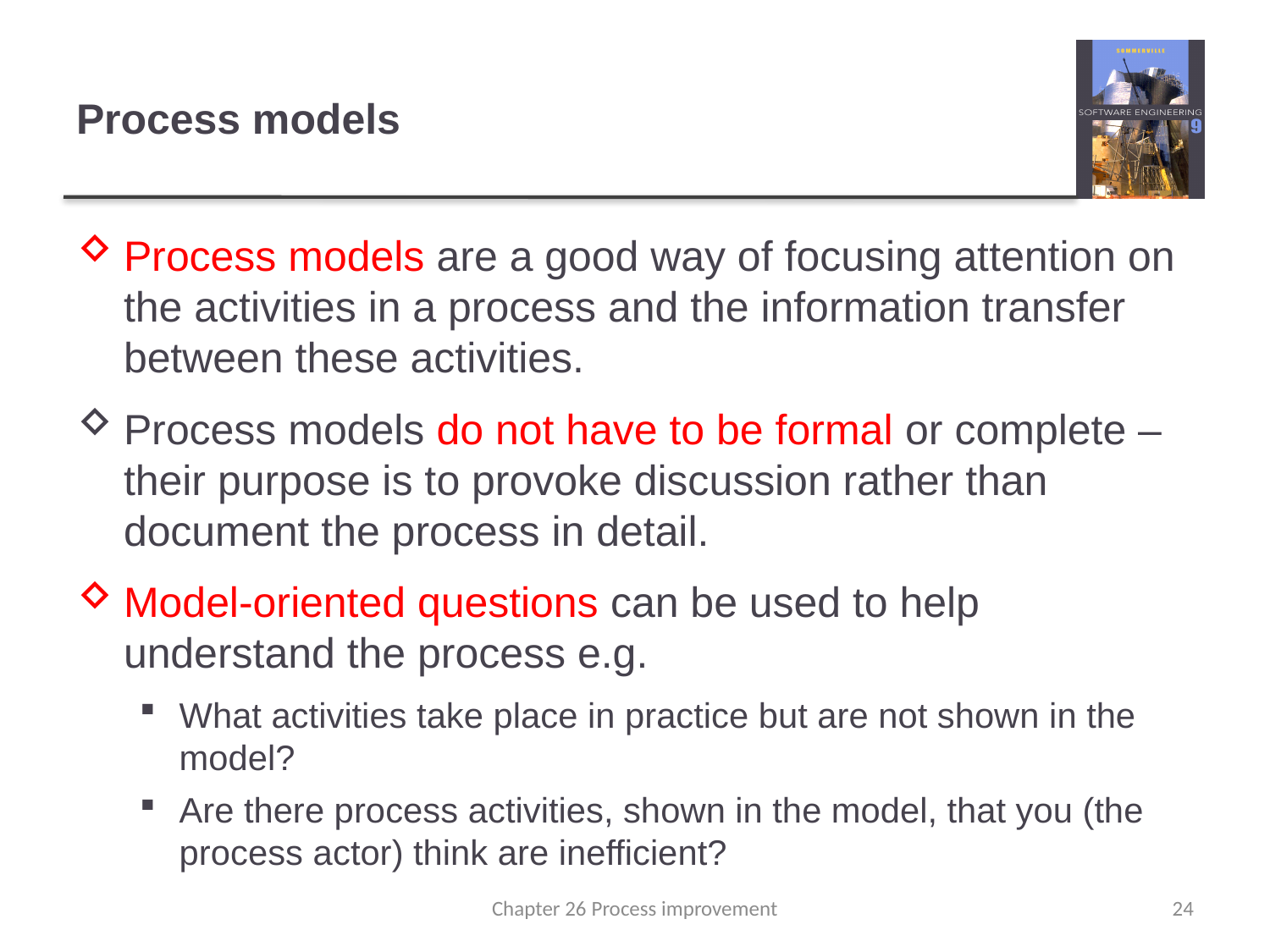

# Process models
Process models are a good way of focusing attention on the activities in a process and the information transfer between these activities.
Process models do not have to be formal or complete – their purpose is to provoke discussion rather than document the process in detail.
Model-oriented questions can be used to help understand the process e.g.
What activities take place in practice but are not shown in the model?
Are there process activities, shown in the model, that you (the process actor) think are inefficient?
Chapter 26 Process improvement
24